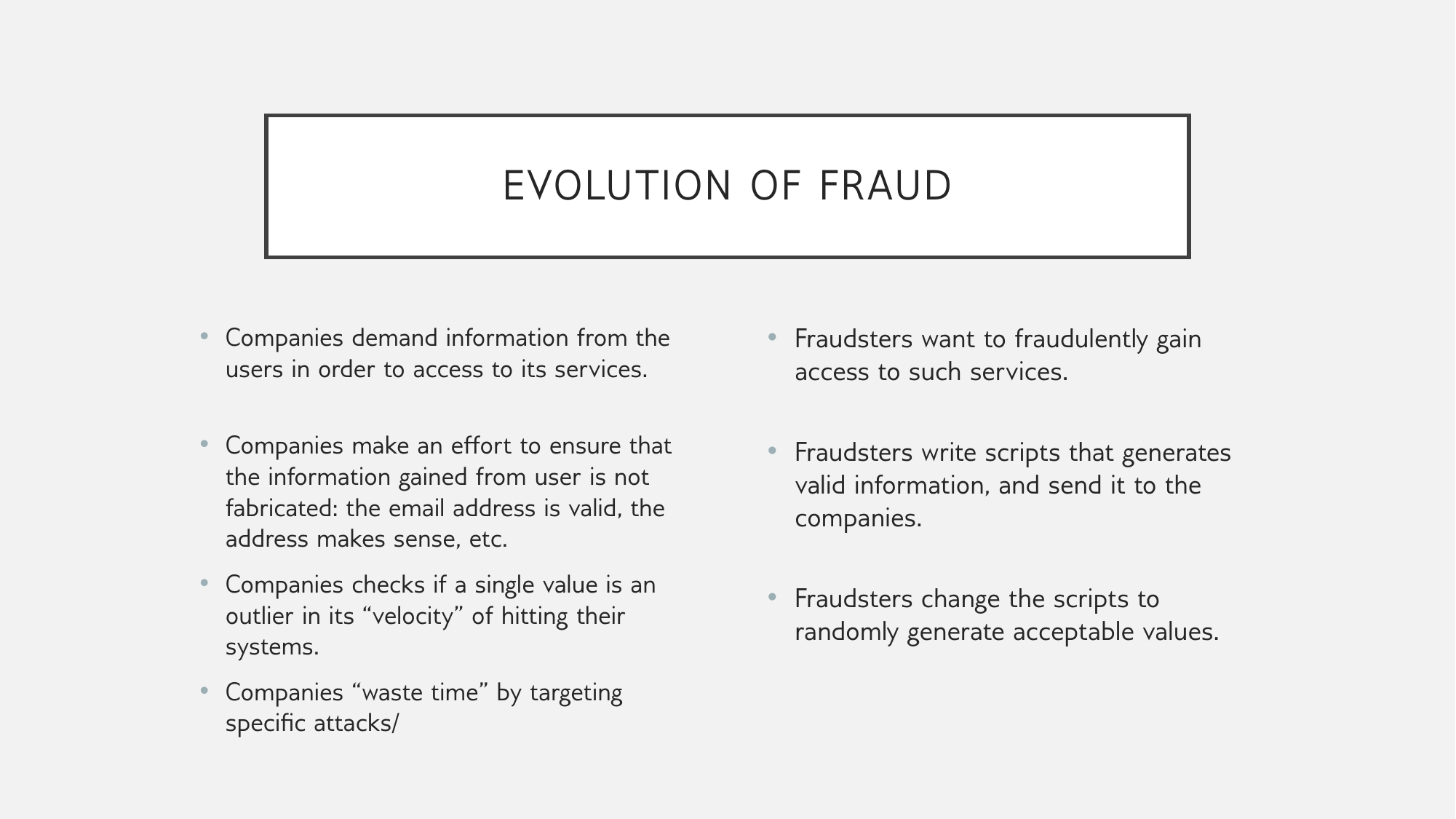

# Evolution of fraud
Companies demand information from the users in order to access to its services.
Companies make an effort to ensure that the information gained from user is not fabricated: the email address is valid, the address makes sense, etc.
Companies checks if a single value is an outlier in its “velocity” of hitting their systems.
Companies “waste time” by targeting specific attacks/

Fraudsters want to fraudulently gain access to such services.
Fraudsters write scripts that generates valid information, and send it to the companies.
Fraudsters change the scripts to randomly generate acceptable values.